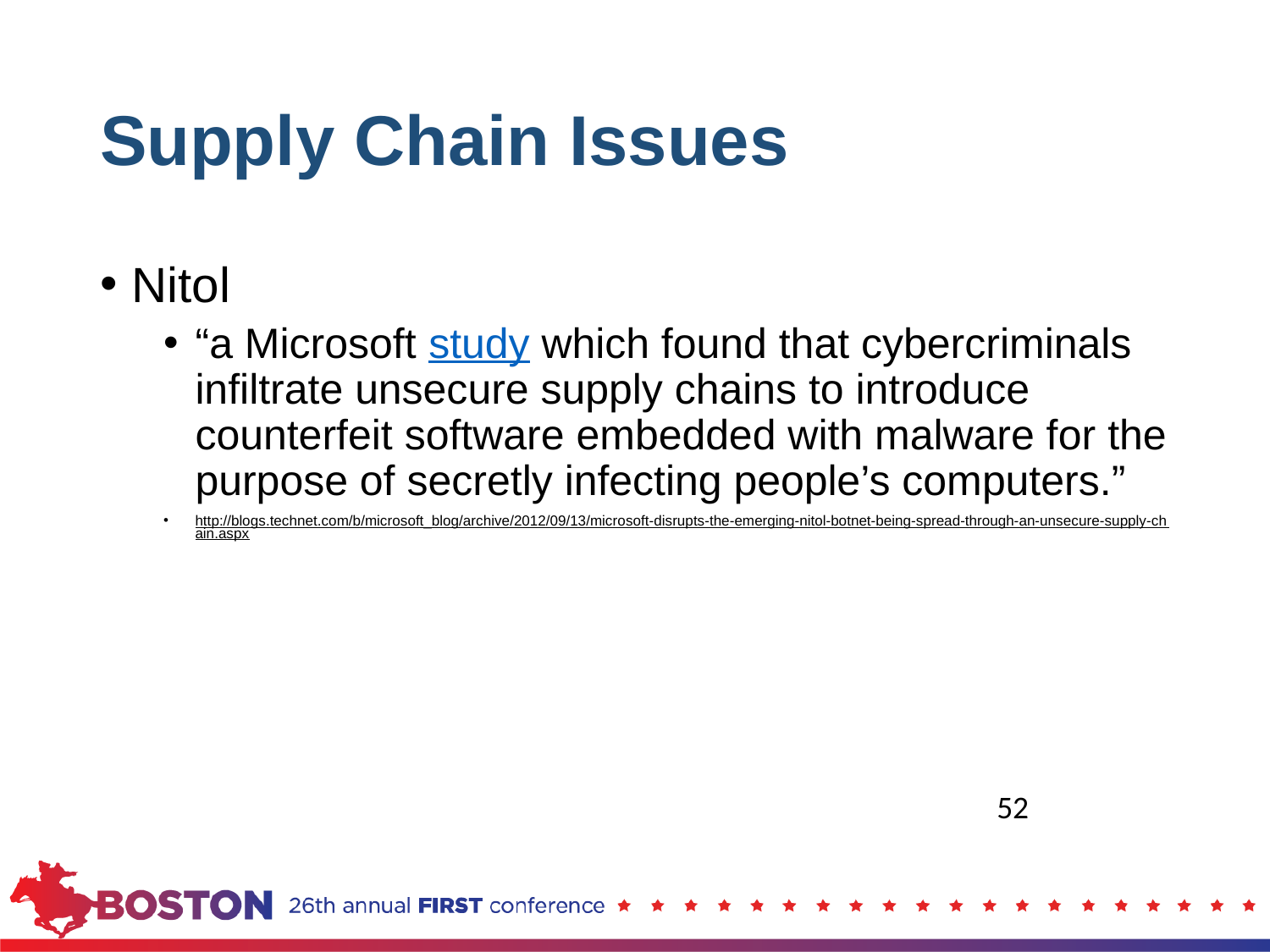

# Supply Chain Issues
Nitol
“a Microsoft study which found that cybercriminals infiltrate unsecure supply chains to introduce counterfeit software embedded with malware for the purpose of secretly infecting people’s computers.”
http://blogs.technet.com/b/microsoft_blog/archive/2012/09/13/microsoft-disrupts-the-emerging-nitol-botnet-being-spread-through-an-unsecure-supply-chain.aspx
52